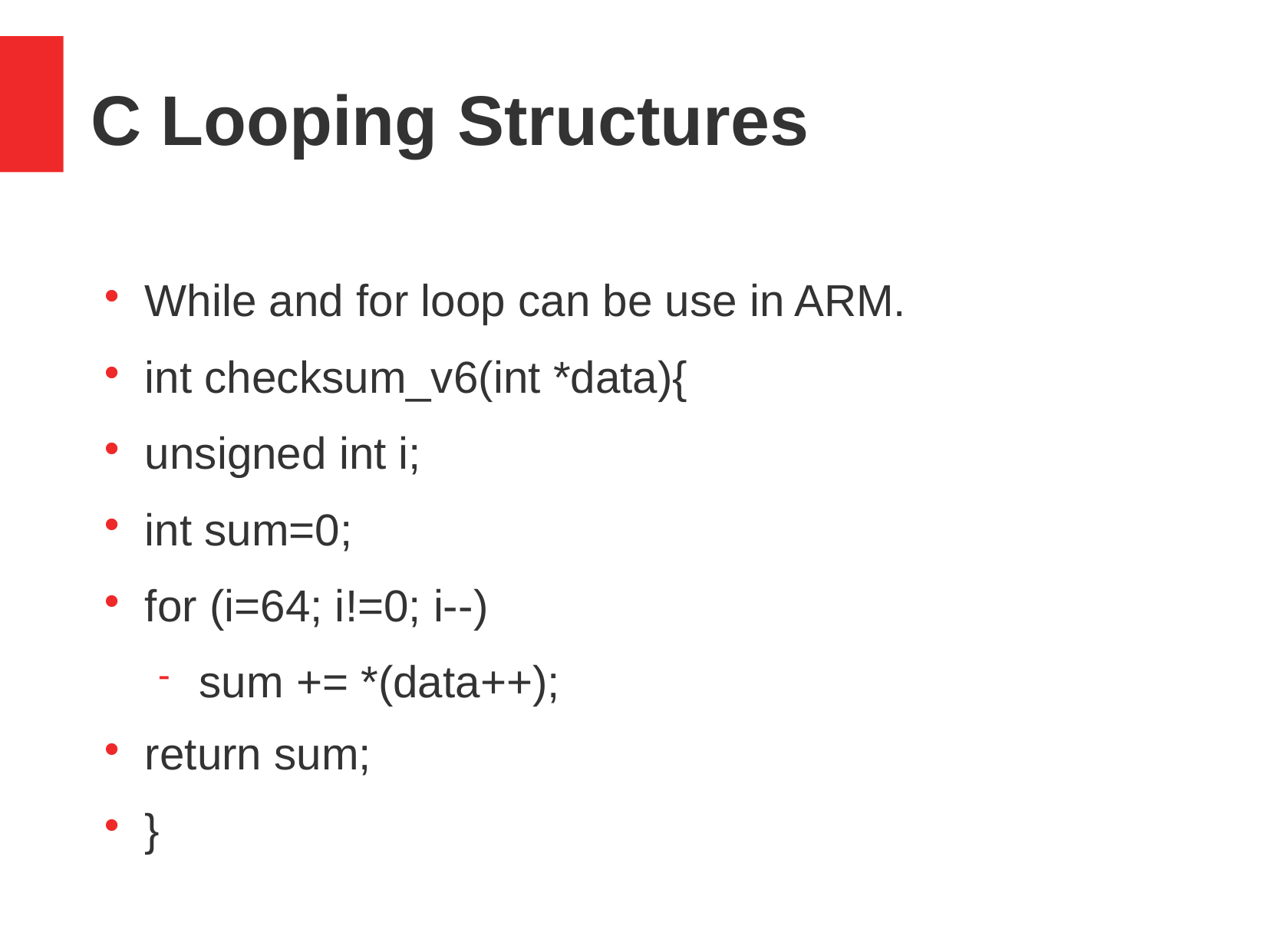

C Looping Structures
While and for loop can be use in ARM.
int checksum_v6(int *data){
unsigned int i;
int sum=0;
for (i=64; i!=0; i--)
sum += *(data++);
return sum;
}